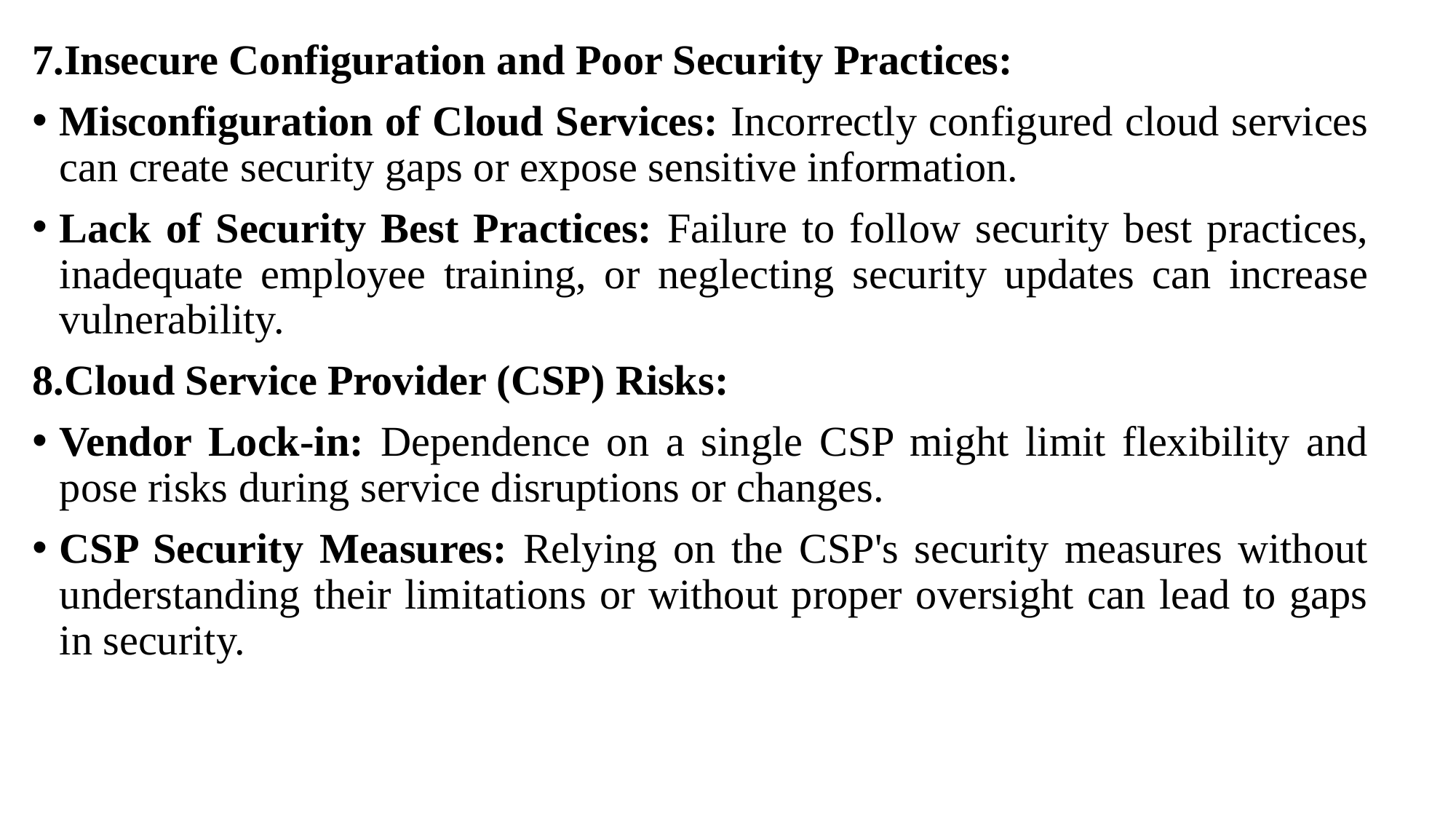

7.Insecure Configuration and Poor Security Practices:
Misconfiguration of Cloud Services: Incorrectly configured cloud services can create security gaps or expose sensitive information.
Lack of Security Best Practices: Failure to follow security best practices, inadequate employee training, or neglecting security updates can increase vulnerability.
8.Cloud Service Provider (CSP) Risks:
Vendor Lock-in: Dependence on a single CSP might limit flexibility and pose risks during service disruptions or changes.
CSP Security Measures: Relying on the CSP's security measures without understanding their limitations or without proper oversight can lead to gaps in security.